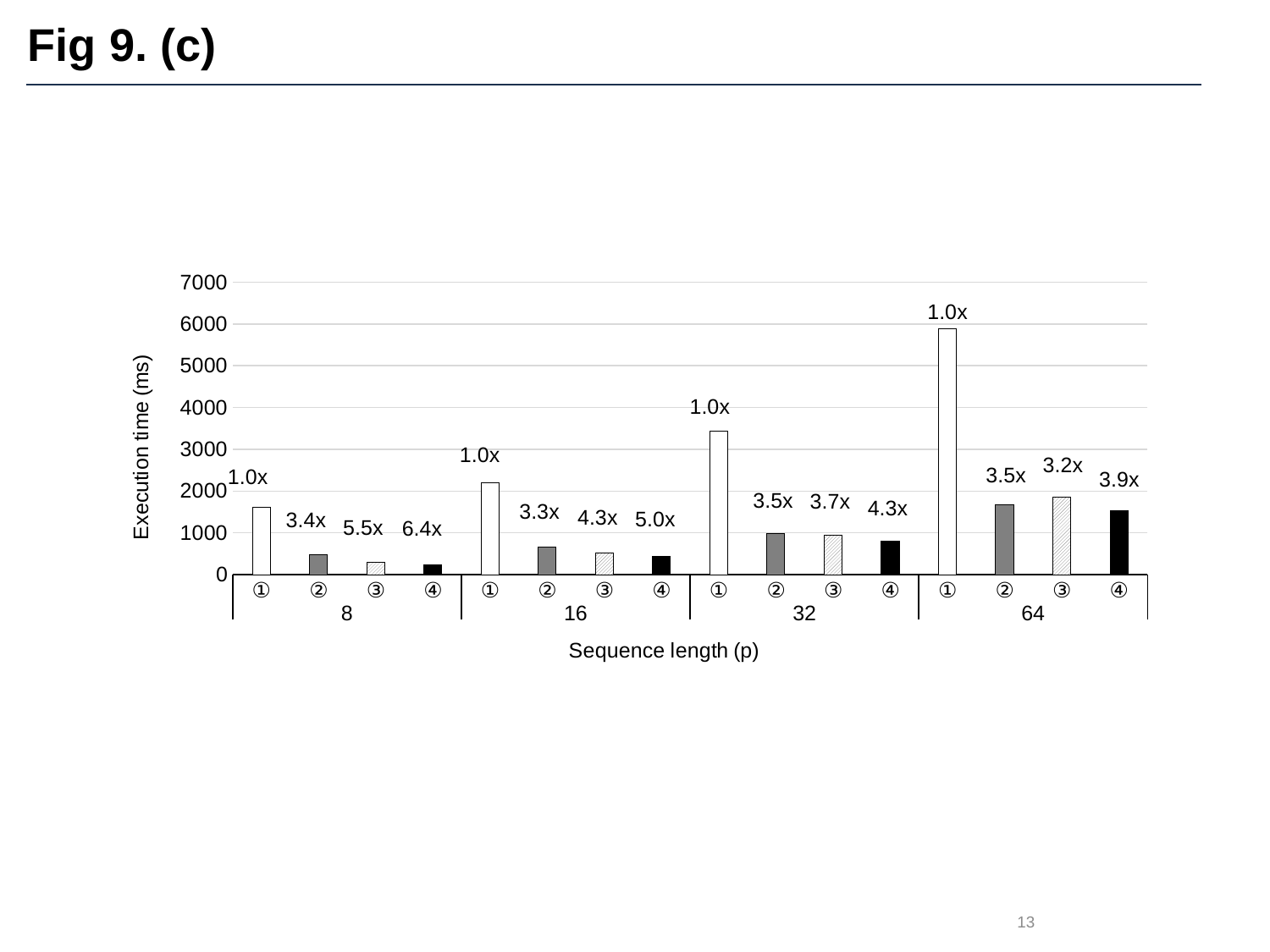

# Fig 9. (c)

### Chart

| Category | Execution time (ms) |
|---|---|
| ① | 1618.548 |
| ② | 482.207 |
| ③ | 292.661 |
| ④ | 243.61 |
| ① | 2207.258 |
| ② | 664.525 |
| ③ | 512.66 |
| ④ | 445.973 |
| ① | 3433.544 |
| ② | 982.473 |
| ③ | 935.872 |
| ④ | 795.706 |
| ① | 5882.806 |
| ② | 1665.721 |
| ③ | 1852.001 |
| ④ | 1532.345 |
1.0x
1.0x
1.0x
3.2x
3.5x
1.0x
3.9x
3.5x
3.7x
4.3x
3.3x
4.3x
5.0x
3.4x
5.5x
6.4x
13